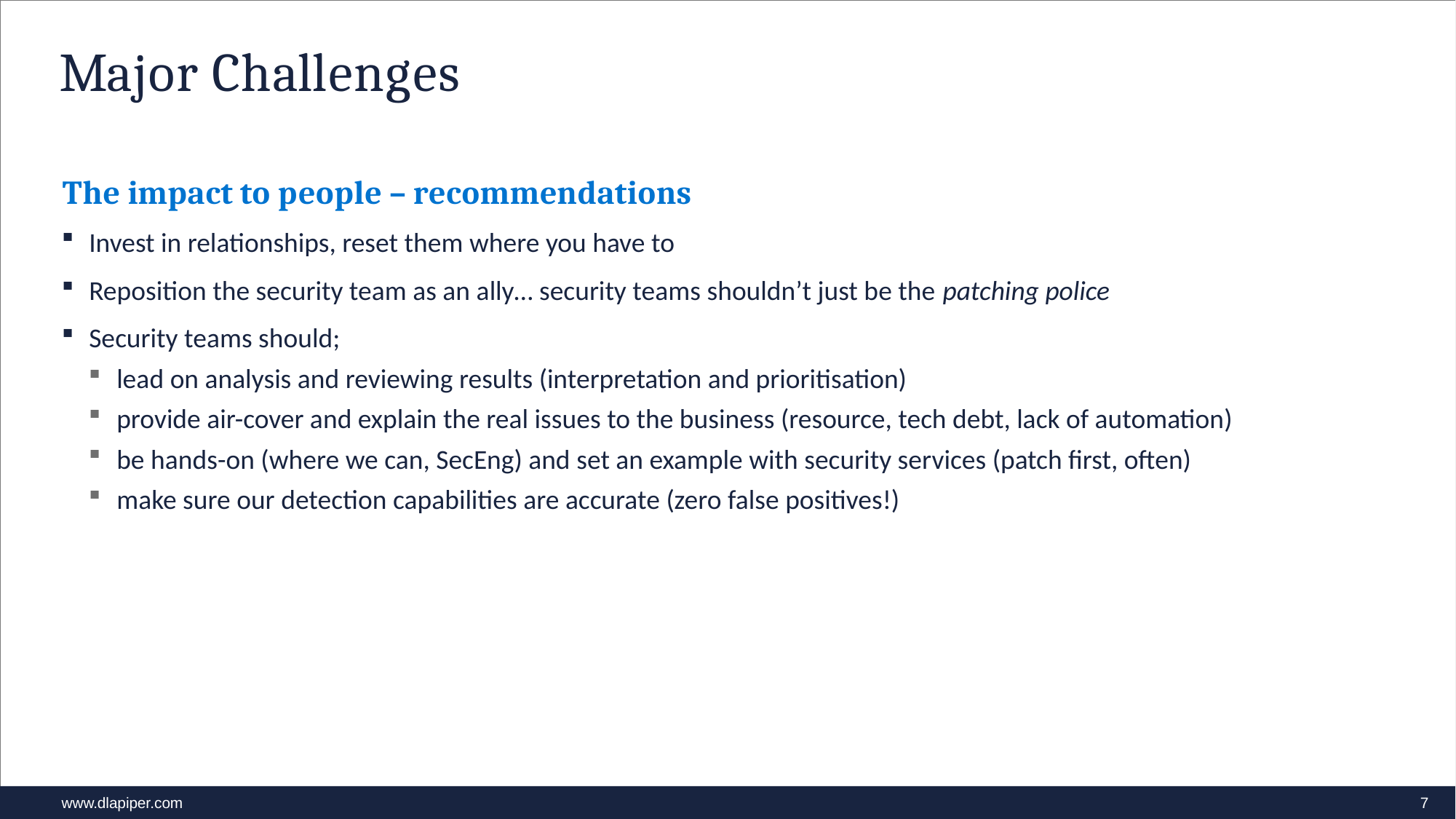

# Major Challenges
The impact to people – recommendations
Invest in relationships, reset them where you have to
Reposition the security team as an ally… security teams shouldn’t just be the patching police
Security teams should;
lead on analysis and reviewing results (interpretation and prioritisation)
provide air-cover and explain the real issues to the business (resource, tech debt, lack of automation)
be hands-on (where we can, SecEng) and set an example with security services (patch first, often)
make sure our detection capabilities are accurate (zero false positives!)
7